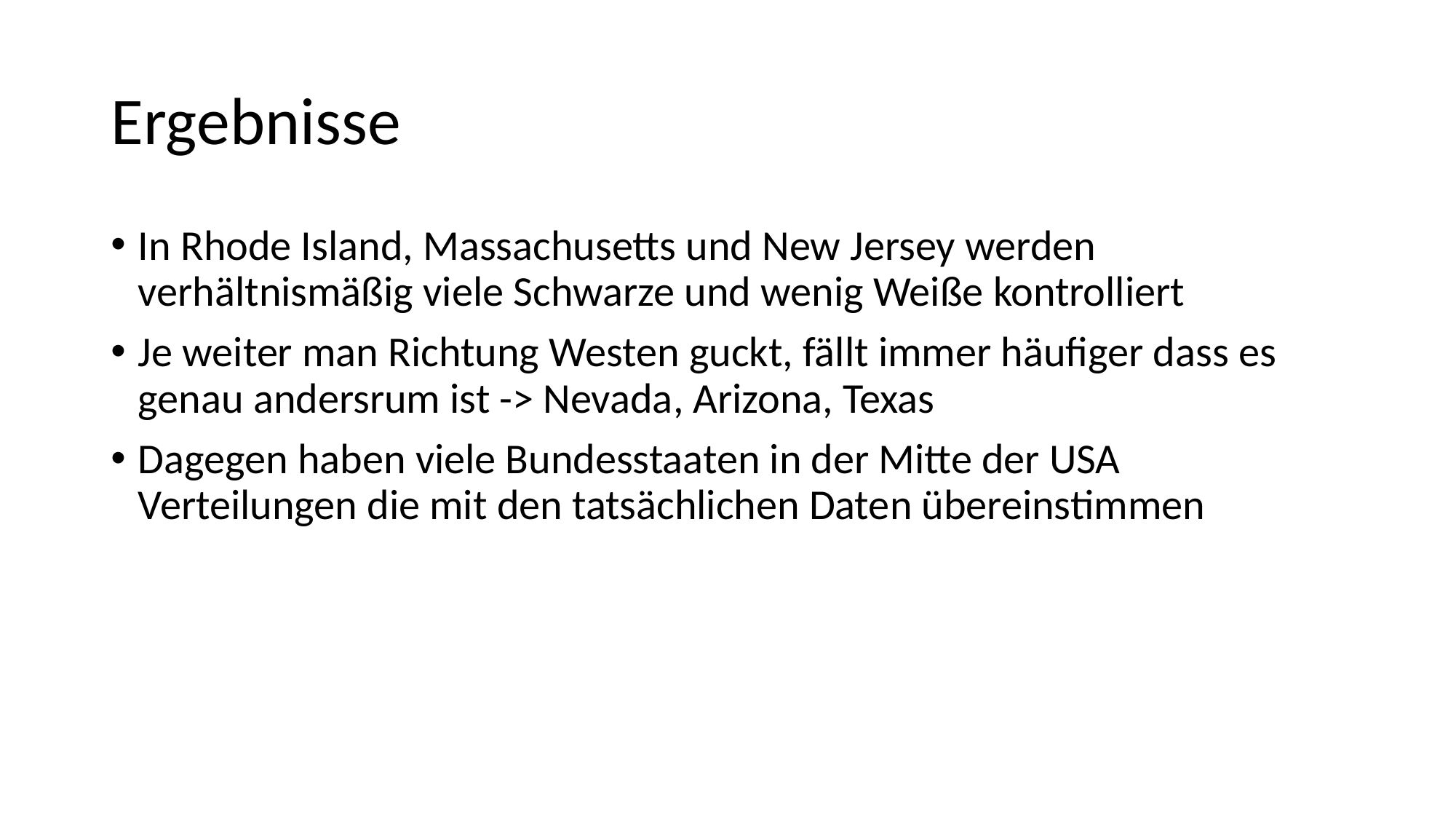

# Ergebnisse
In Rhode Island, Massachusetts und New Jersey werden verhältnismäßig viele Schwarze und wenig Weiße kontrolliert
Je weiter man Richtung Westen guckt, fällt immer häufiger dass es genau andersrum ist -> Nevada, Arizona, Texas
Dagegen haben viele Bundesstaaten in der Mitte der USA Verteilungen die mit den tatsächlichen Daten übereinstimmen